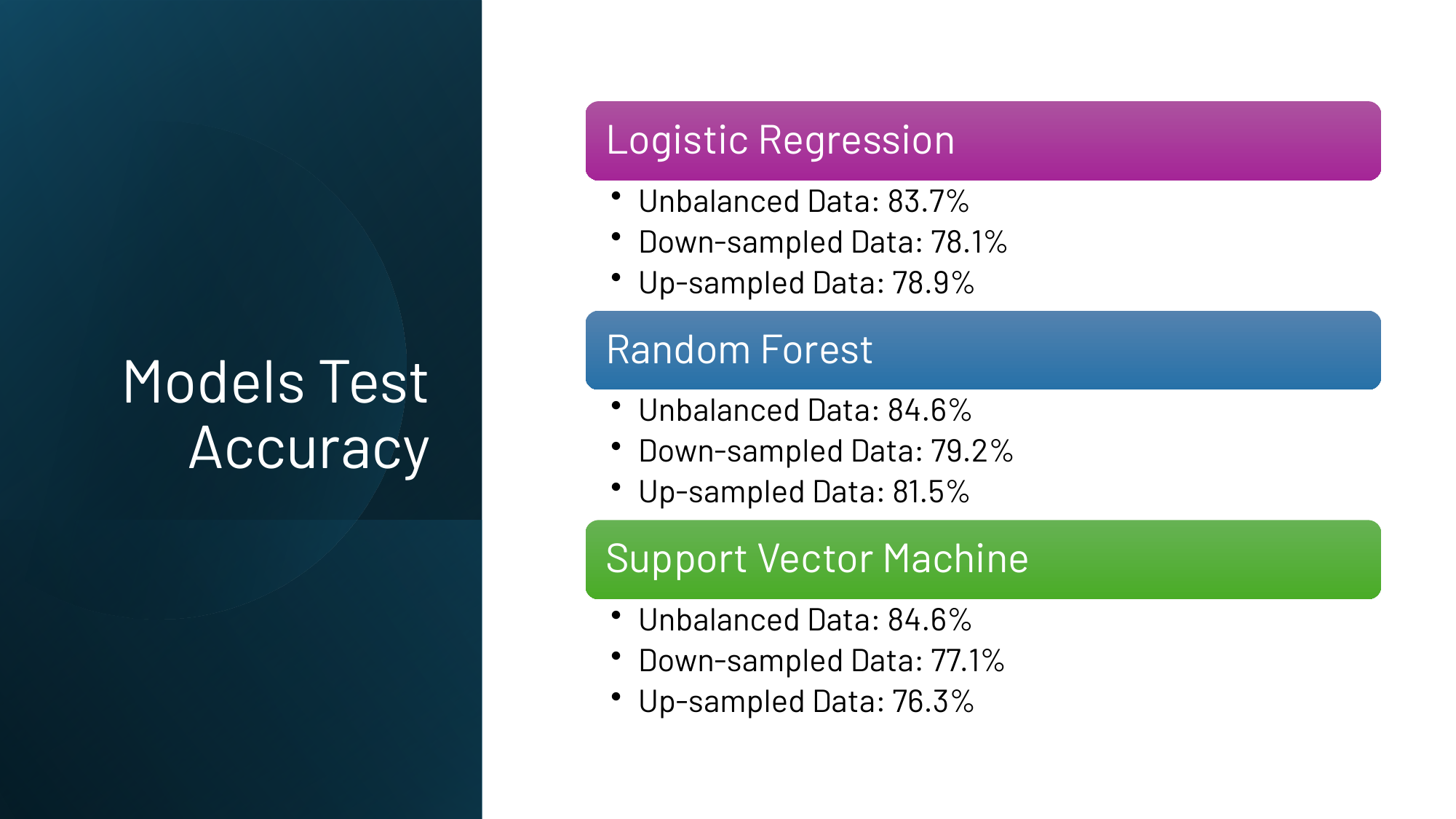

Logistic Regression
Unbalanced Data: 83.7%
Down-sampled Data: 78.1%
Up-sampled Data: 78.9%
Random Forest
Unbalanced Data: 84.6%
Down-sampled Data: 79.2%
Up-sampled Data: 81.5%
Support Vector Machine
Unbalanced Data: 84.6%
Down-sampled Data: 77.1%
Up-sampled Data: 76.3%

# Models Test Accuracy